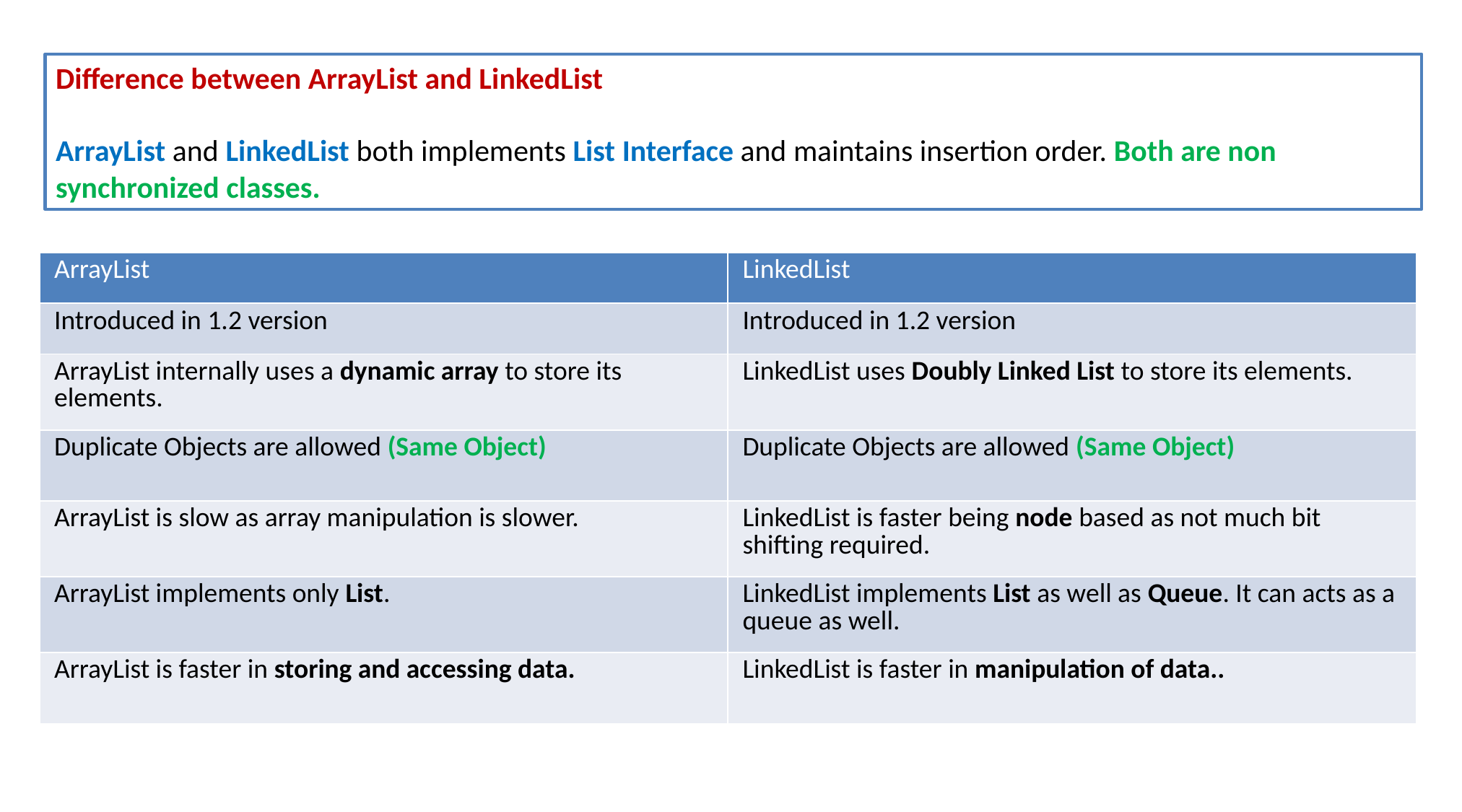

Difference between ArrayList and LinkedList

ArrayList and LinkedList both implements List Interface and maintains insertion order. Both are non synchronized classes.
| ArrayList | LinkedList |
| --- | --- |
| Introduced in 1.2 version | Introduced in 1.2 version |
| ArrayList internally uses a dynamic array to store its elements. | LinkedList uses Doubly Linked List to store its elements. |
| Duplicate Objects are allowed (Same Object) | Duplicate Objects are allowed (Same Object) |
| ArrayList is slow as array manipulation is slower. | LinkedList is faster being node based as not much bit shifting required. |
| ArrayList implements only List. | LinkedList implements List as well as Queue. It can acts as a queue as well. |
| ArrayList is faster in storing and accessing data. | LinkedList is faster in manipulation of data.. |